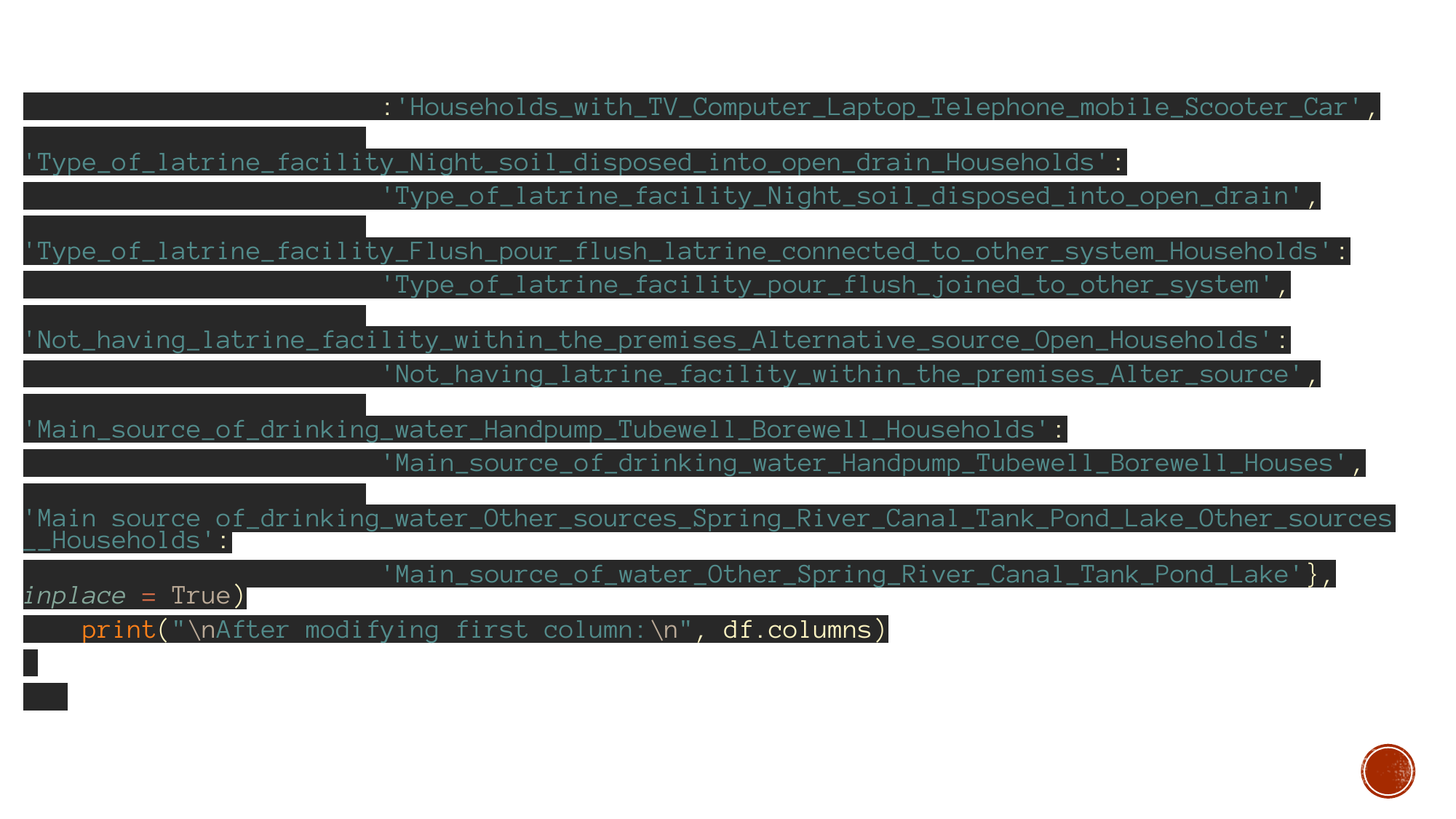

:'Households_with_TV_Computer_Laptop_Telephone_mobile_Scooter_Car',
                        'Type_of_latrine_facility_Night_soil_disposed_into_open_drain_Households':
                        'Type_of_latrine_facility_Night_soil_disposed_into_open_drain',
                        'Type_of_latrine_facility_Flush_pour_flush_latrine_connected_to_other_system_Households':
                        'Type_of_latrine_facility_pour_flush_joined_to_other_system',
                        'Not_having_latrine_facility_within_the_premises_Alternative_source_Open_Households':
                        'Not_having_latrine_facility_within_the_premises_Alter_source',
                        'Main_source_of_drinking_water_Handpump_Tubewell_Borewell_Households':
                        'Main_source_of_drinking_water_Handpump_Tubewell_Borewell_Houses',
                        'Main_source_of_drinking_water_Other_sources_Spring_River_Canal_Tank_Pond_Lake_Other_sources__Households':
                        'Main_source_of_water_Other_Spring_River_Canal_Tank_Pond_Lake'}, inplace = True)
    print("\nAfter modifying first column:\n", df.columns)